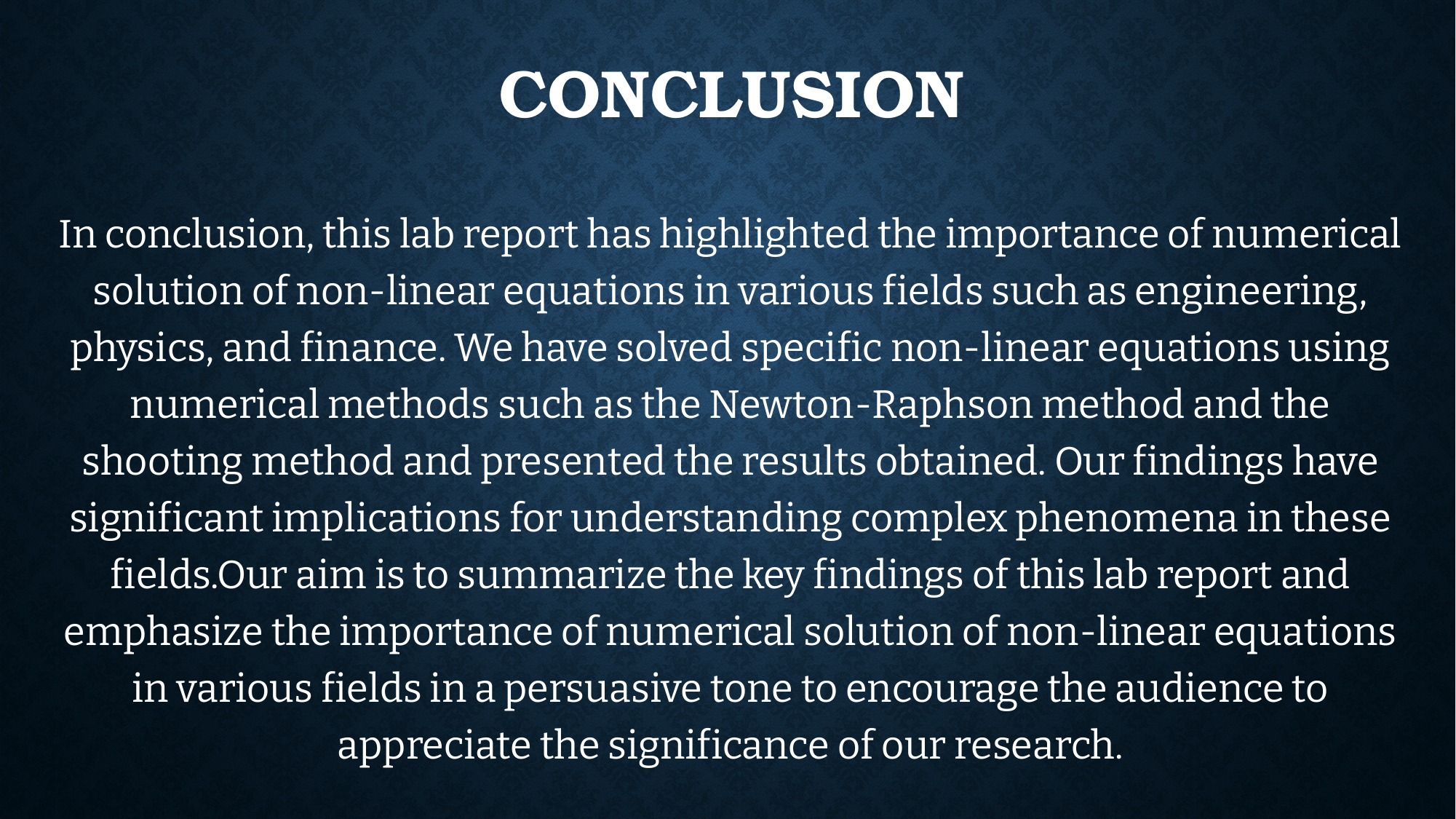

# Conclusion
In conclusion, this lab report has highlighted the importance of numerical solution of non-linear equations in various fields such as engineering, physics, and finance. We have solved specific non-linear equations using numerical methods such as the Newton-Raphson method and the shooting method and presented the results obtained. Our findings have significant implications for understanding complex phenomena in these fields.Our aim is to summarize the key findings of this lab report and emphasize the importance of numerical solution of non-linear equations in various fields in a persuasive tone to encourage the audience to appreciate the significance of our research.